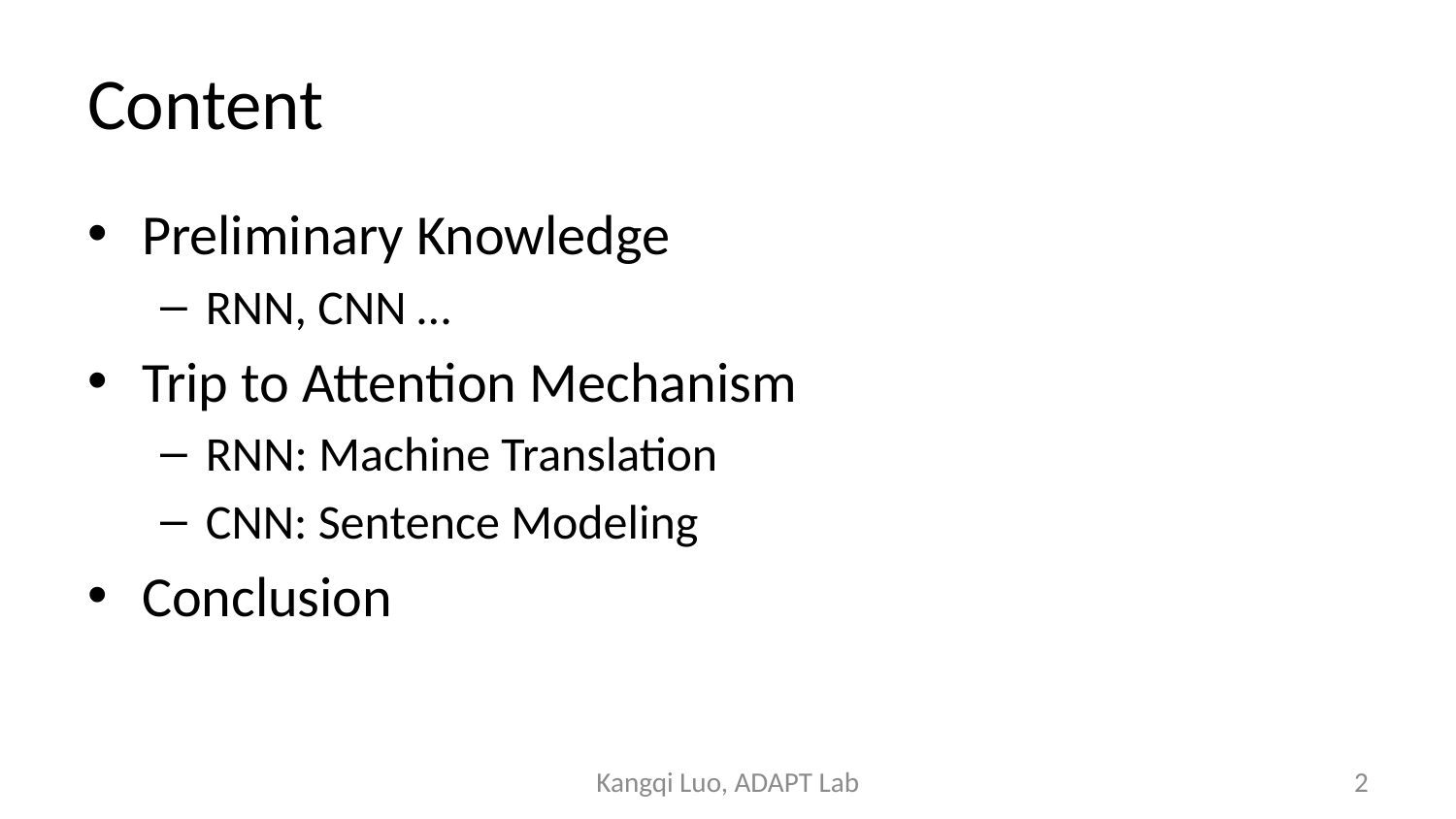

# Content
Preliminary Knowledge
RNN, CNN …
Trip to Attention Mechanism
RNN: Machine Translation
CNN: Sentence Modeling
Conclusion
Kangqi Luo, ADAPT Lab
2